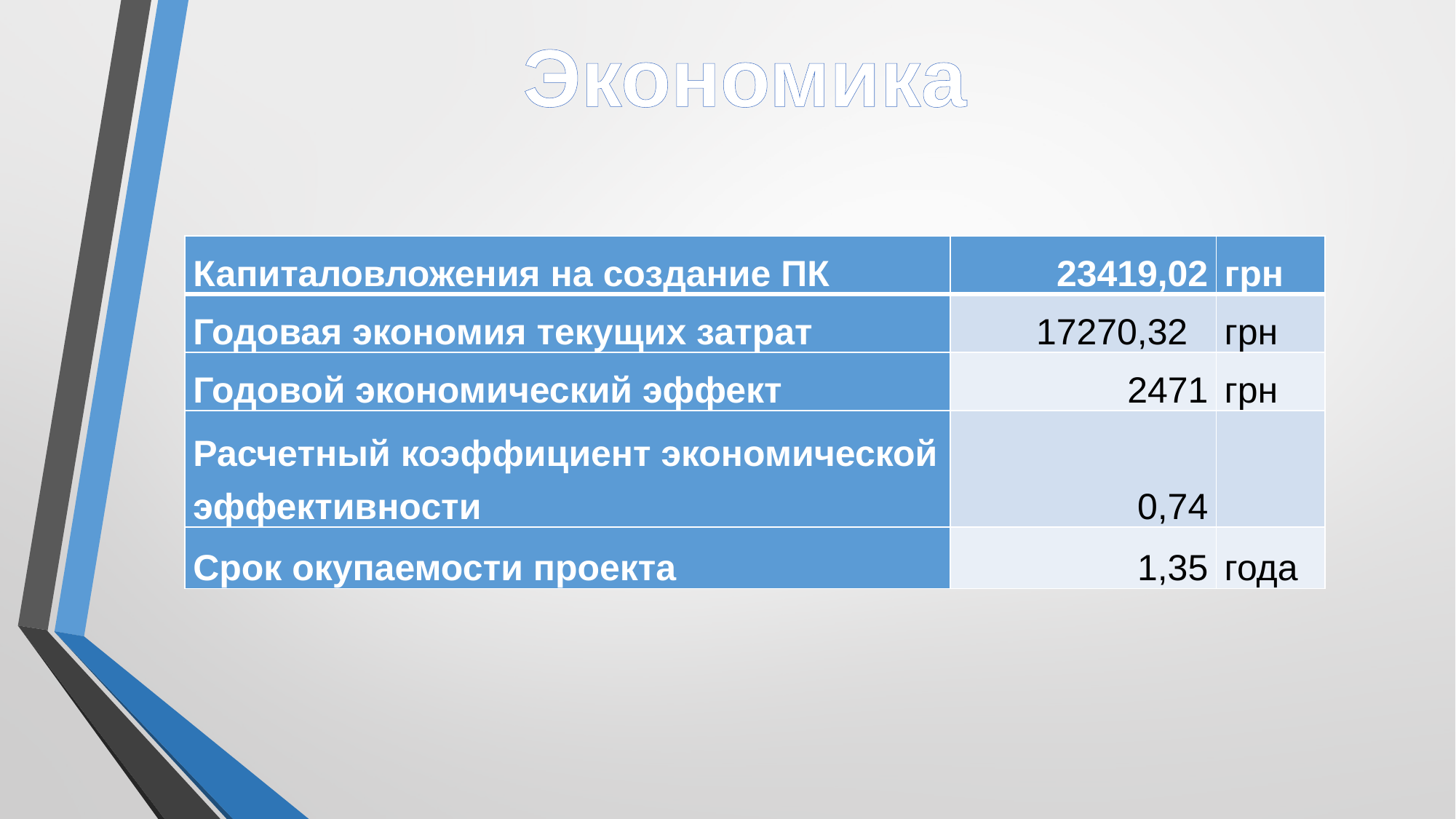

Экономика
| Капиталовложения на создание ПК | 23419,02 | грн |
| --- | --- | --- |
| Годовая экономия текущих затрат | 17270,32 | грн |
| Годовой экономический эффект | 2471 | грн |
| Расчетный коэффициент экономической эффективности | 0,74 |  |
| Срок окупаемости проекта | 1,35 | года |